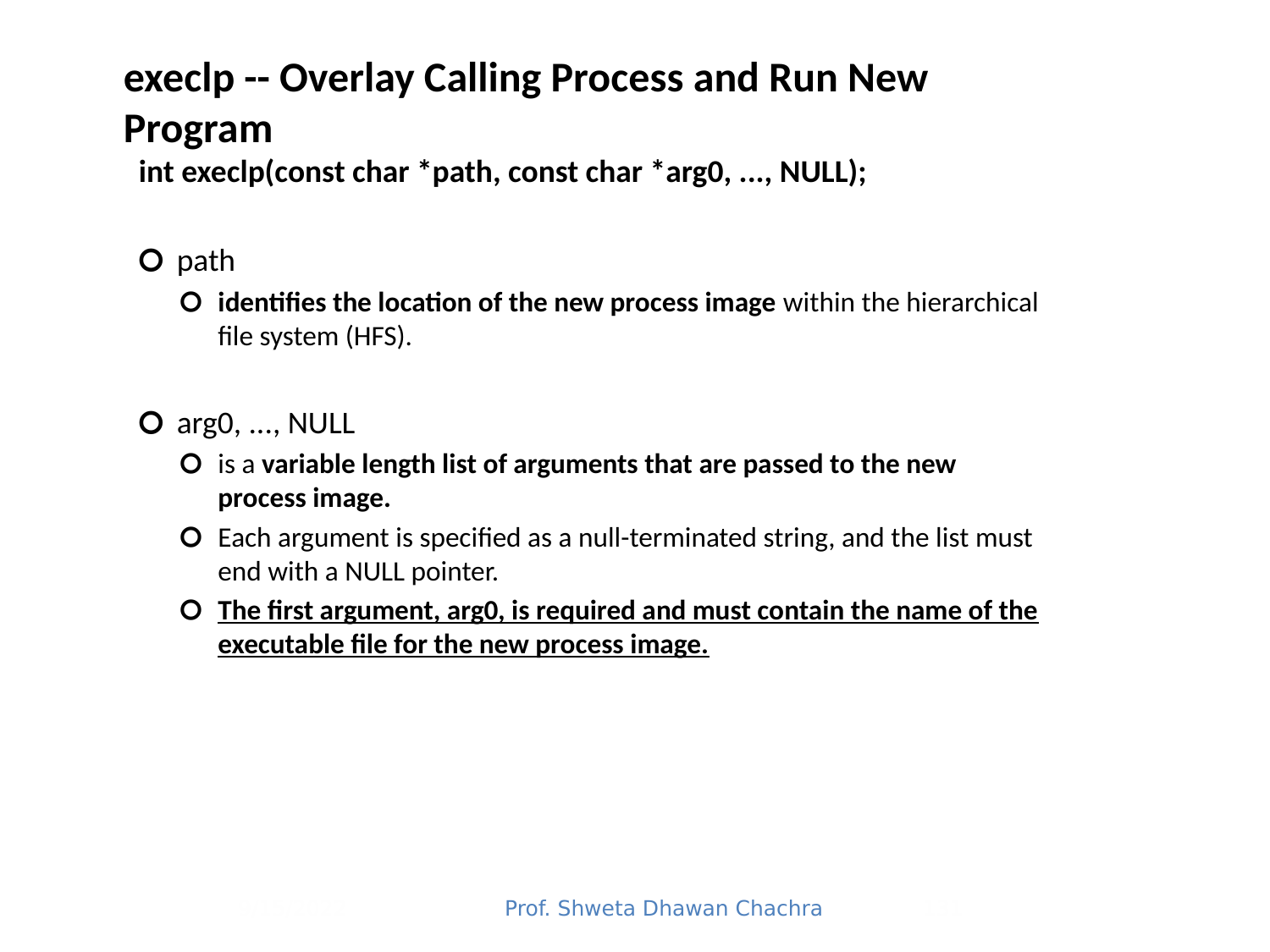

# execlp -- Overlay Calling Process and Run New Program
int execlp(const char *path, const char *arg0, ..., NULL);

path
identifies the location of the new process image within the hierarchical file system (HFS).

arg0, ..., NULL
is a variable length list of arguments that are passed to the new process image.
Each argument is specified as a null-terminated string, and the list must end with a NULL pointer.
The first argument, arg0, is required and must contain the name of the executable file for the new process image.

9/15/2022
Prof. Shweta Dhawan Chachra
131